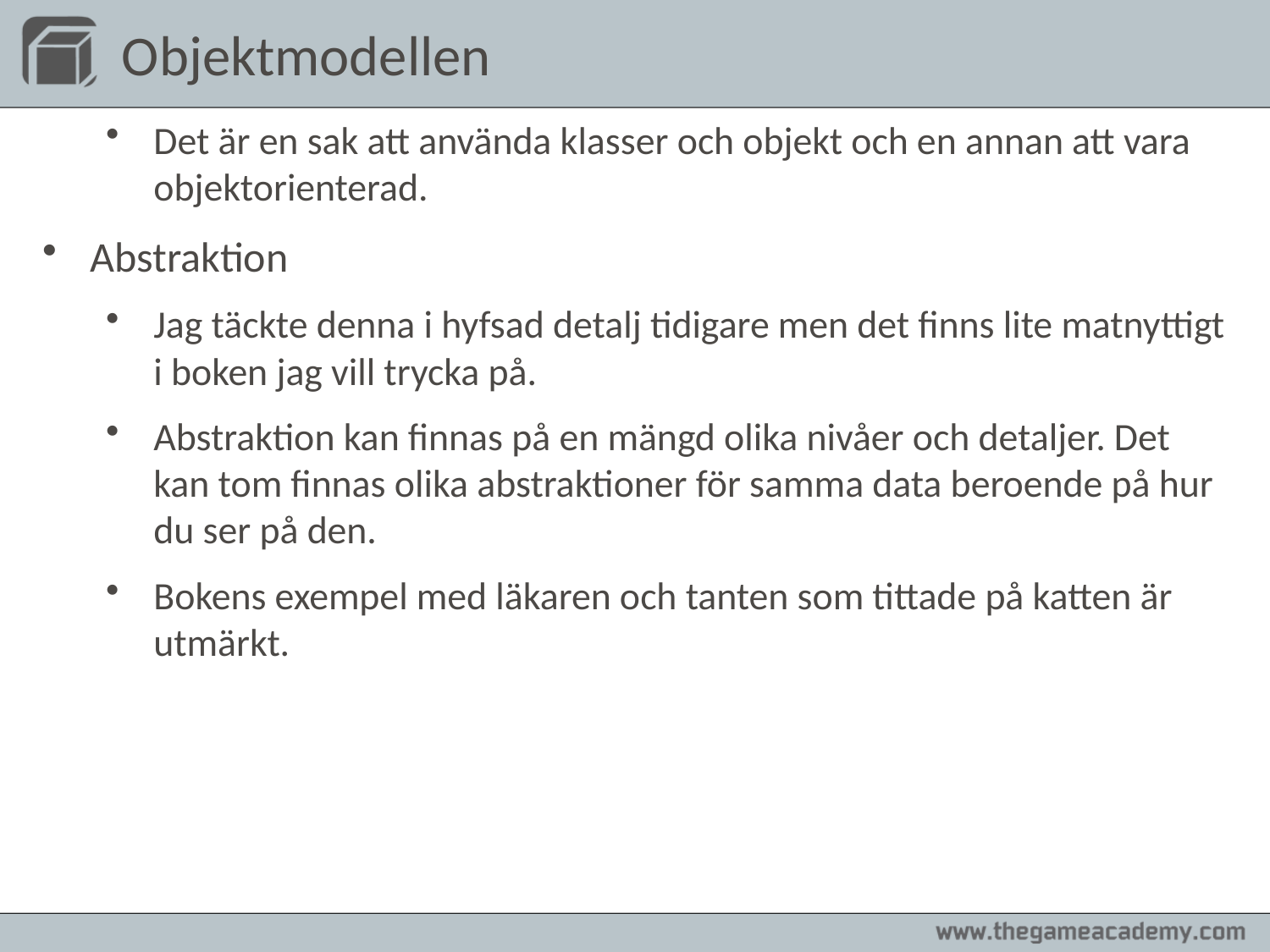

# Objektmodellen
Det är en sak att använda klasser och objekt och en annan att vara objektorienterad.
Abstraktion
Jag täckte denna i hyfsad detalj tidigare men det finns lite matnyttigt i boken jag vill trycka på.
Abstraktion kan finnas på en mängd olika nivåer och detaljer. Det kan tom finnas olika abstraktioner för samma data beroende på hur du ser på den.
Bokens exempel med läkaren och tanten som tittade på katten är utmärkt.